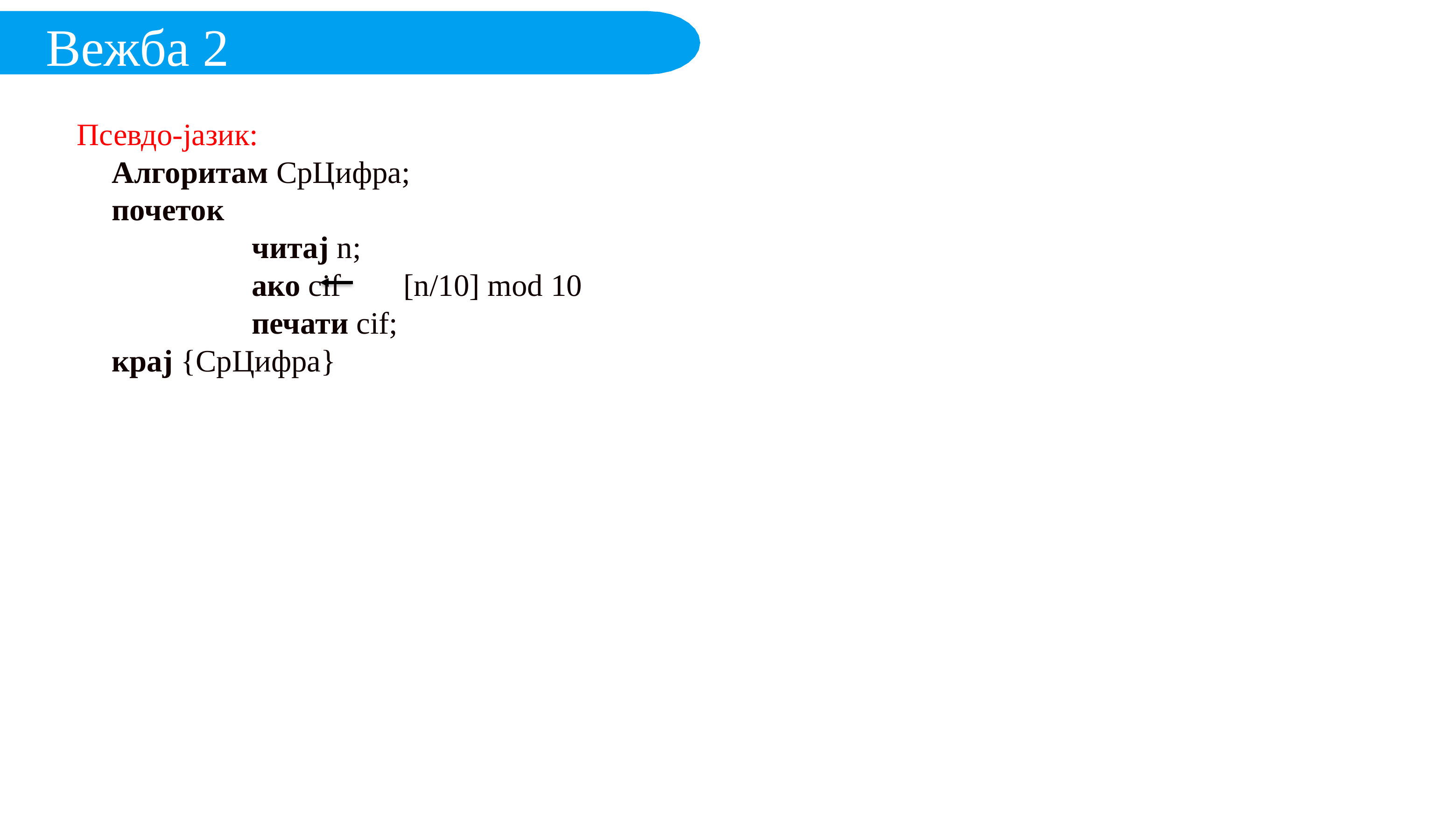

Вежба 2
Псевдо-јазик:
Алгоритам СрЦифра;
почеток
		читај n;
		ако cif        [n/10] mod 10
		печати cif;
крај {СрЦифра}